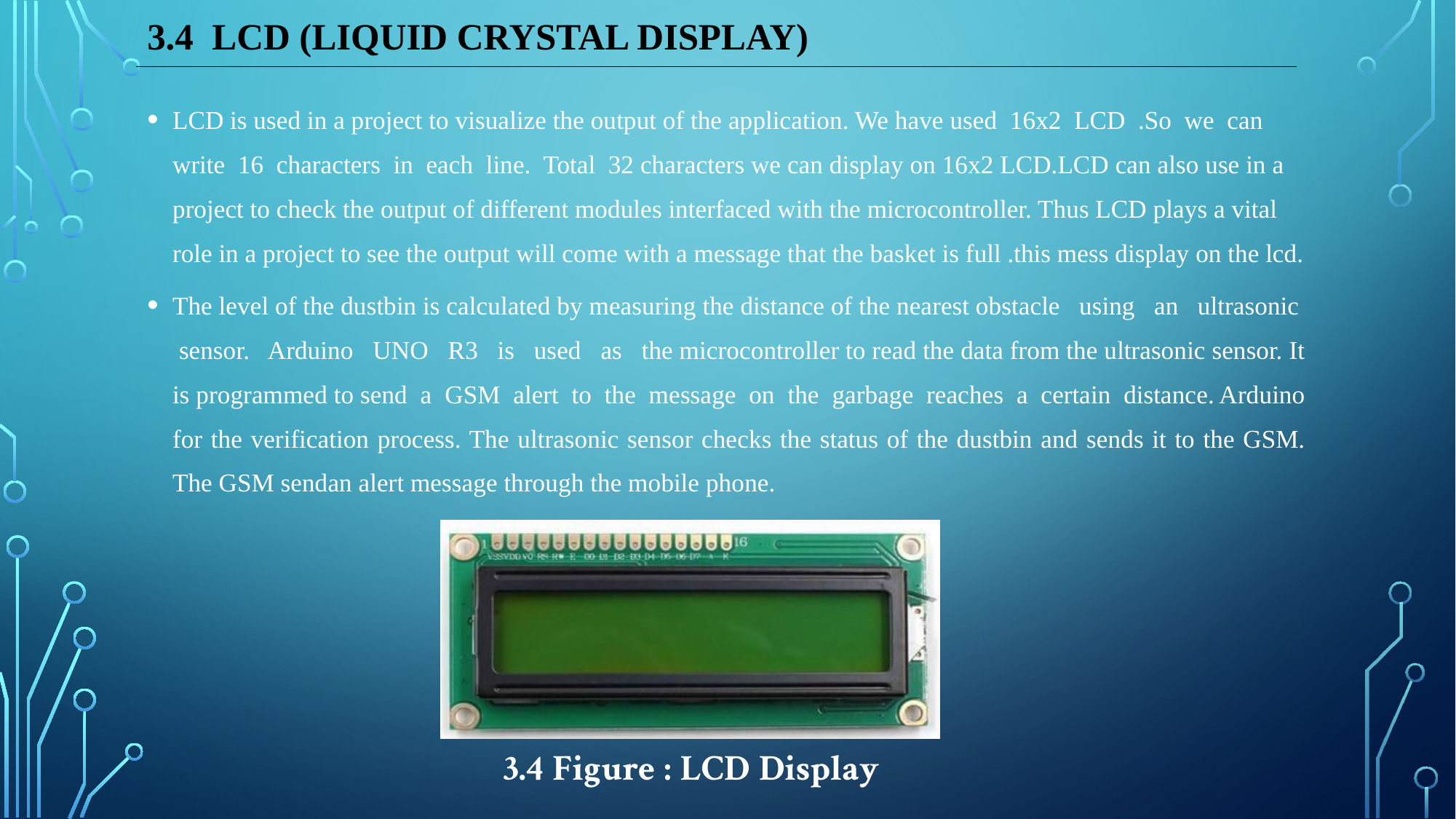

# 3.4  LCD (Liquid Crystal Display)
LCD is used in a project to visualize the output of the application. We have used  16x2  LCD  .So  we  can  write  16  characters  in  each  line.  Total  32 characters we can display on 16x2 LCD.LCD can also use in a project to check the output of different modules interfaced with the microcontroller. Thus LCD plays a vital role in a project to see the output will come with a message that the basket is full .this mess display on the lcd.
The level of the dustbin is calculated by measuring the distance of the nearest obstacle   using   an   ultrasonic   sensor.   Arduino   UNO   R3   is   used   as   the microcontroller to read the data from the ultrasonic sensor. It is programmed to send  a  GSM  alert  to  the  message  on  the  garbage  reaches  a  certain  distance. Arduino for the verification process. The ultrasonic sensor checks the status of the dustbin and sends it to the GSM. The GSM sendan alert message through the mobile phone.

3.4 Figure : LCD Display